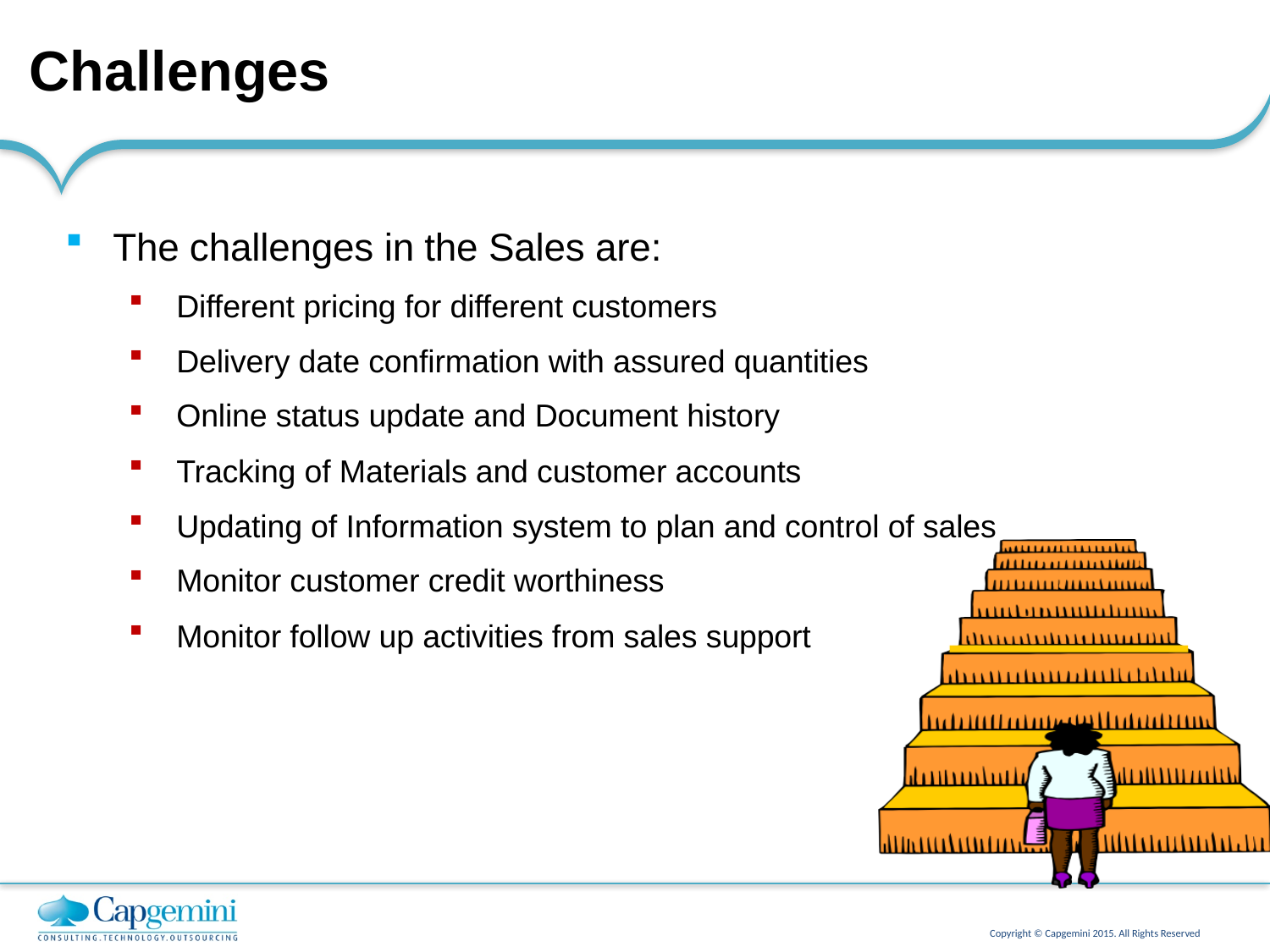

# Challenges
The challenges in the Sales are:
Different pricing for different customers
Delivery date confirmation with assured quantities
Online status update and Document history
Tracking of Materials and customer accounts
Updating of Information system to plan and control of sales
Monitor customer credit worthiness
Monitor follow up activities from sales support